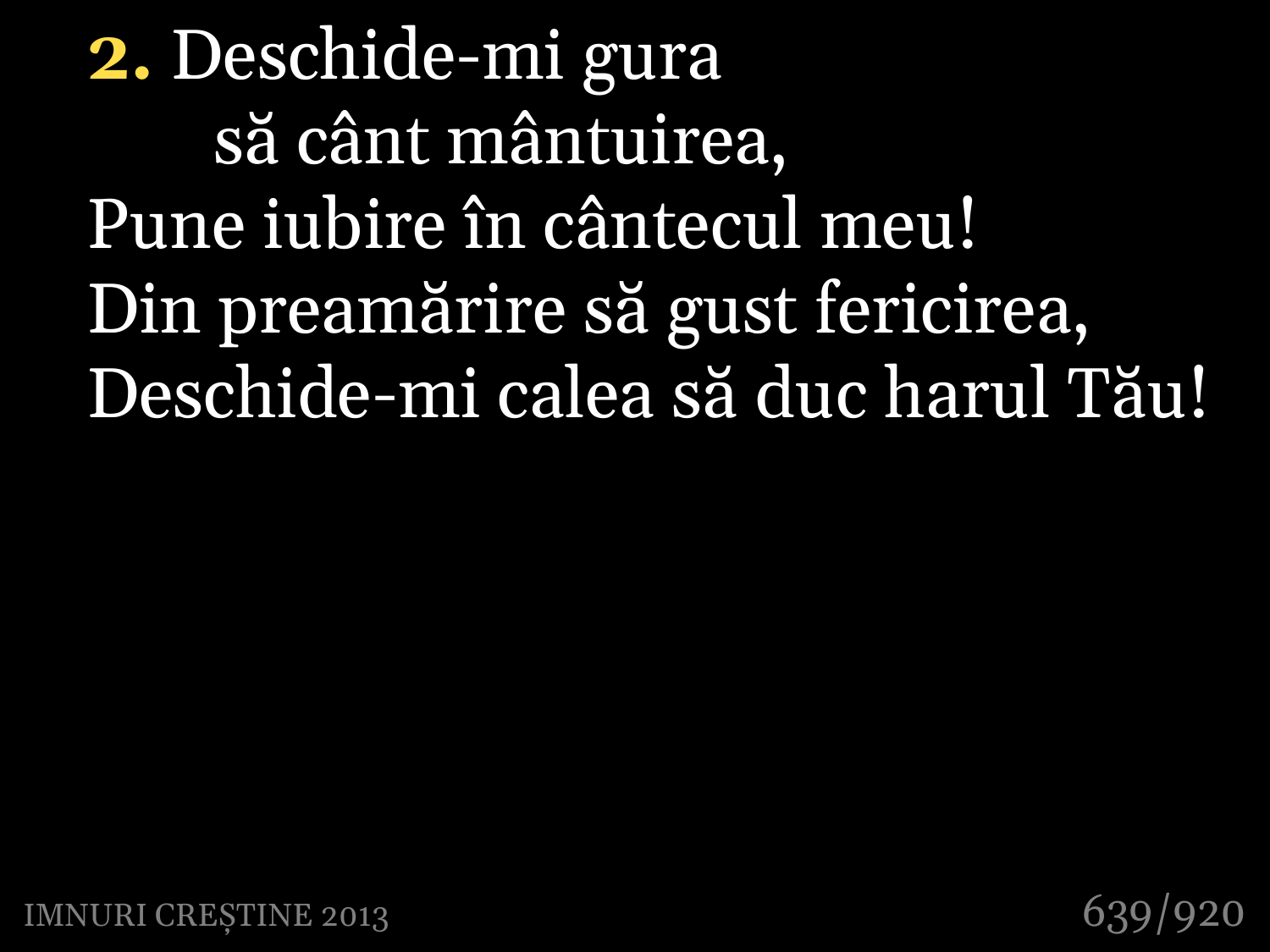

2. Deschide-mi gura
	să cânt mântuirea,
Pune iubire în cântecul meu!
Din preamărire să gust fericirea,
Deschide-mi calea să duc harul Tău!
639/920
IMNURI CREȘTINE 2013